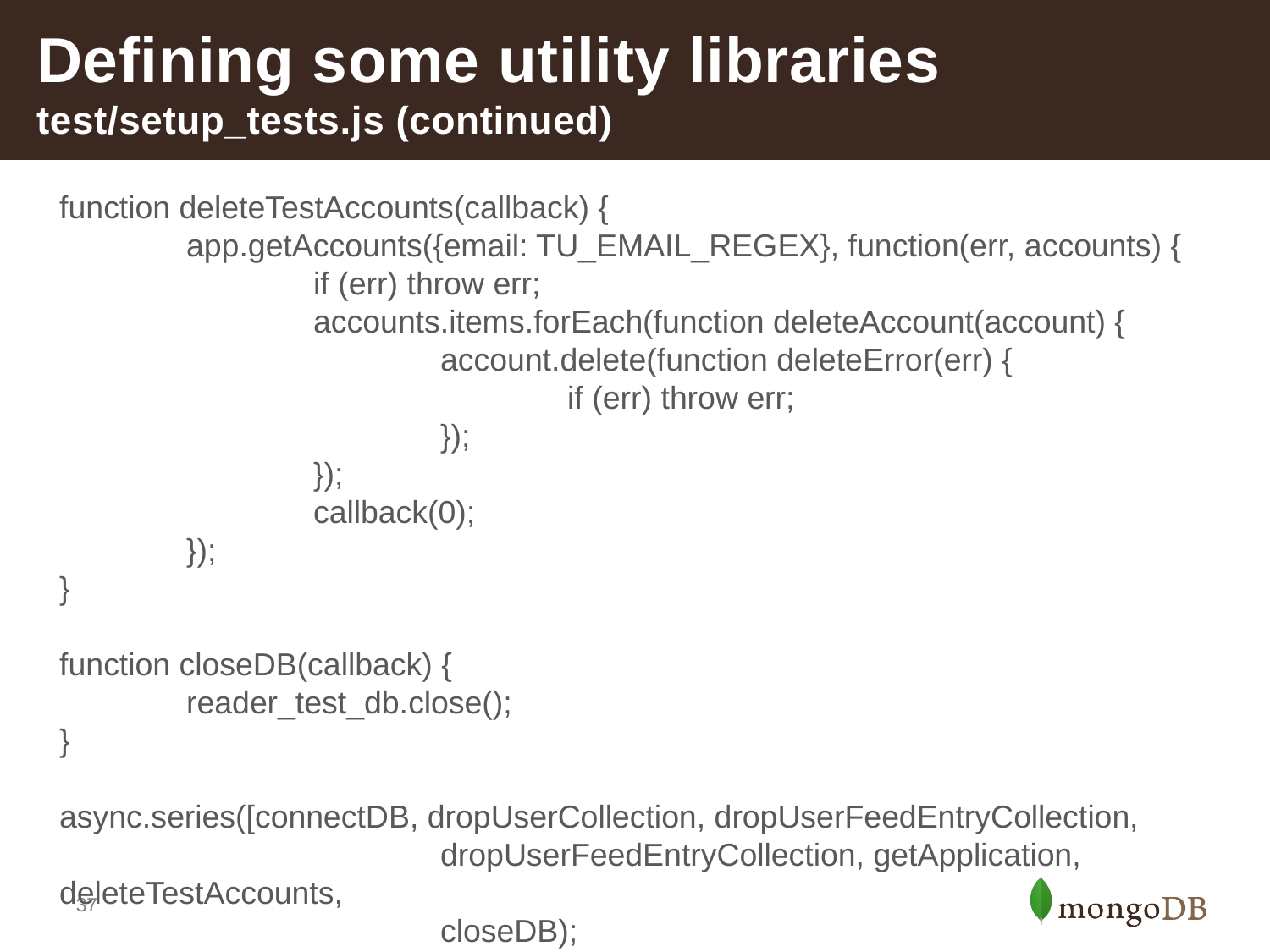

# Defining some utility libraries test/setup_tests.js (continued)
function deleteTestAccounts(callback) {
	app.getAccounts({email: TU_EMAIL_REGEX}, function(err, accounts) {
		if (err) throw err;
		accounts.items.forEach(function deleteAccount(account) {
			account.delete(function deleteError(err) {
				if (err) throw err;
			});
		});
		callback(0);
	});
}

function closeDB(callback) {
	reader_test_db.close();
}

async.series([connectDB, dropUserCollection, dropUserFeedEntryCollection,
			dropUserFeedEntryCollection, getApplication, deleteTestAccounts,
			closeDB);